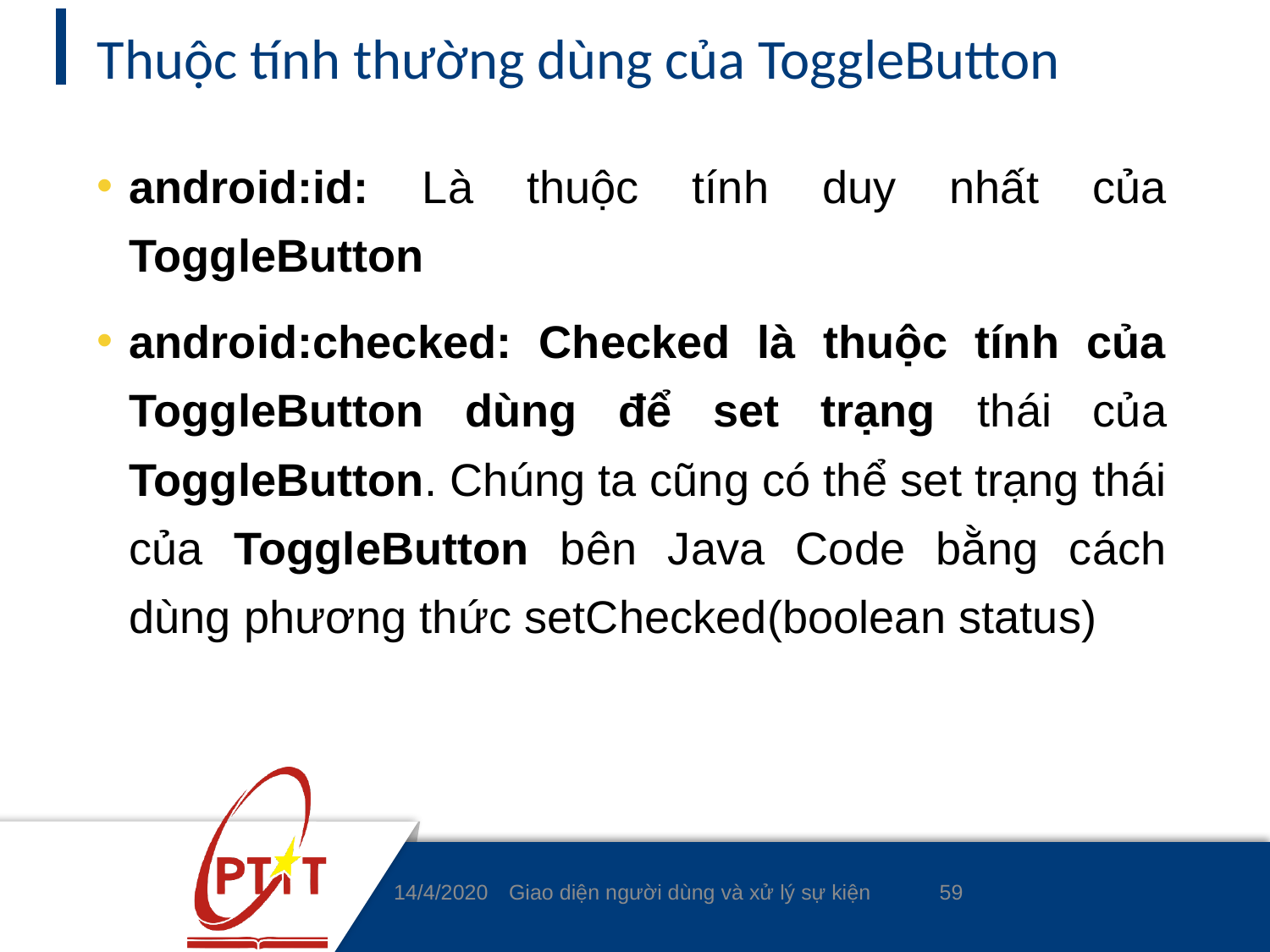

# Thuộc tính thường dùng của ToggleButton
android:id: Là thuộc tính duy nhất của ToggleButton
android:checked: Checked là thuộc tính của ToggleButton dùng để set trạng thái của ToggleButton. Chúng ta cũng có thể set trạng thái của ToggleButton bên Java Code bằng cách dùng phương thức setChecked(boolean status)

59
14/4/2020
Giao diện người dùng và xử lý sự kiện